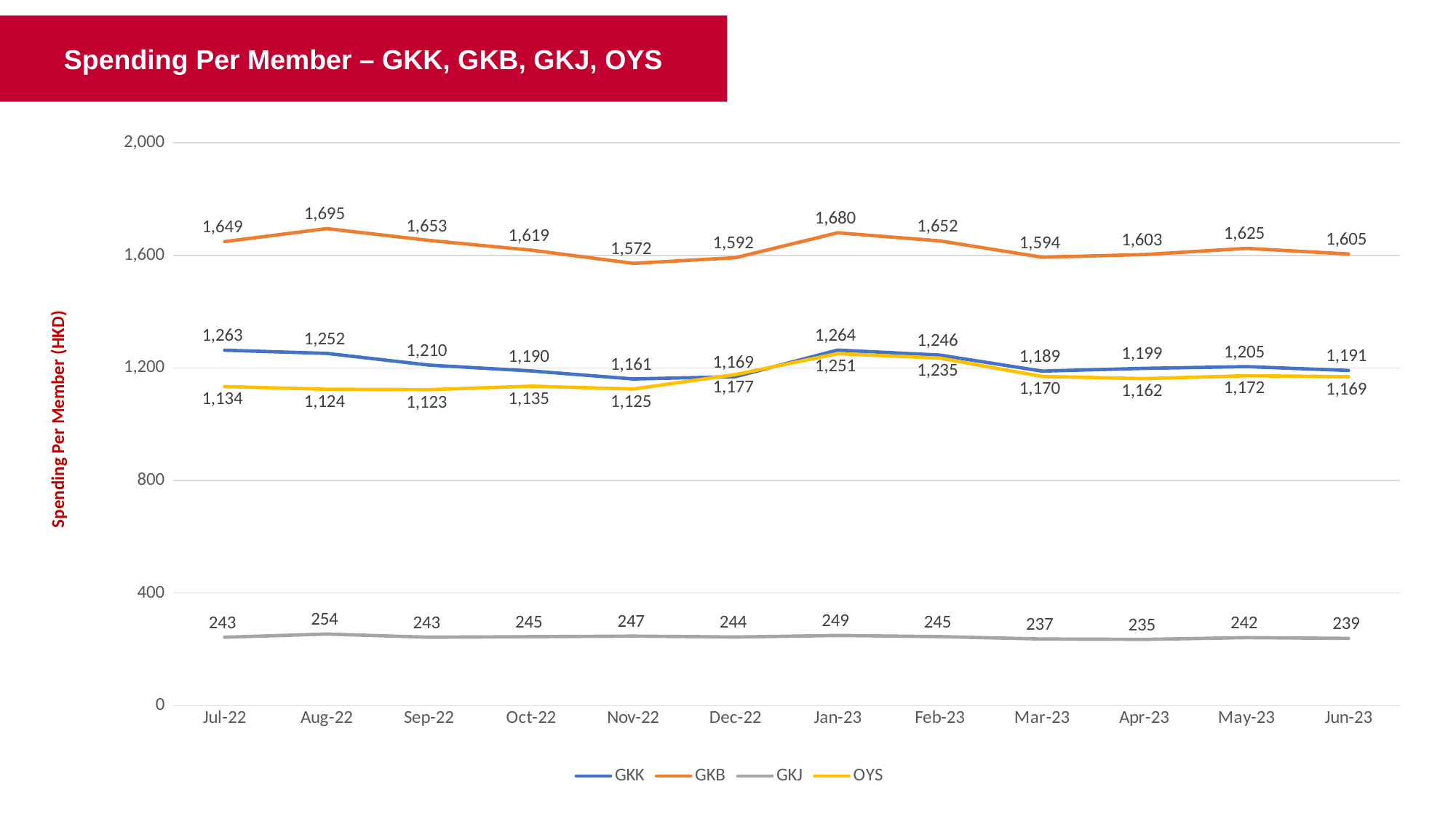

Spending Per Member – GKK, GKB, GKJ, OYS

### Chart

| Category | GKK | GKB | GKJ | OYS |
|---|---|---|---|---|
| 44743 | 1263.0698 | 1649.0947 | 243.1622 | 1134.0674 |
| 44774 | 1251.8537 | 1695.3126 | 254.479292035398 | 1124.42288596841 |
| 44805 | 1210.3323 | 1653.3119 | 243.0742 | 1123.0999 |
| 44835 | 1189.5814 | 1618.7839 | 245.1115 | 1135.4403 |
| 44866 | 1161.0053 | 1571.7418 | 247.0342 | 1125.313 |
| 44896 | 1168.994 | 1591.8919 | 243.8647 | 1176.6184 |
| 44927 | 1263.541 | 1680.403 | 249.3982 | 1251.0003 |
| 44958 | 1245.8539 | 1651.6942 | 245.2541 | 1234.9765 |
| 44986 | 1188.8678 | 1593.5857 | 236.8624 | 1169.9099 |
| 45017 | 1198.6601 | 1603.0617 | 235.4682 | 1162.0908 |
| 45047 | 1204.7967 | 1625.0595 | 241.709 | 1172.4243 |
| 45078 | 1191.1277 | 1604.9923 | 239.0157 | 1168.9831 |
Spending Per Member (HKD)